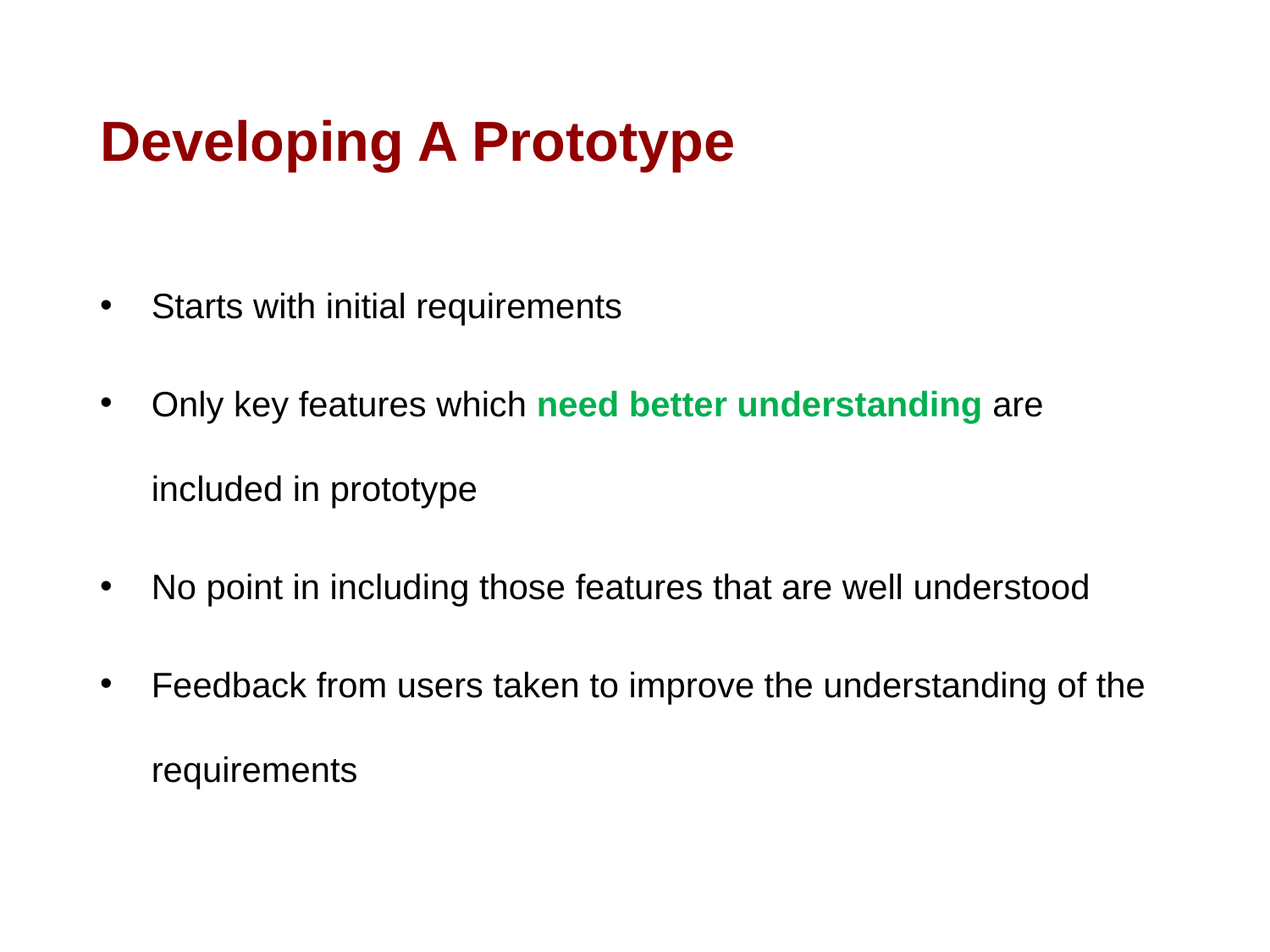

# Developing A Prototype
Starts with initial requirements
Only key features which need better understanding are included in prototype
No point in including those features that are well understood
Feedback from users taken to improve the understanding of the requirements